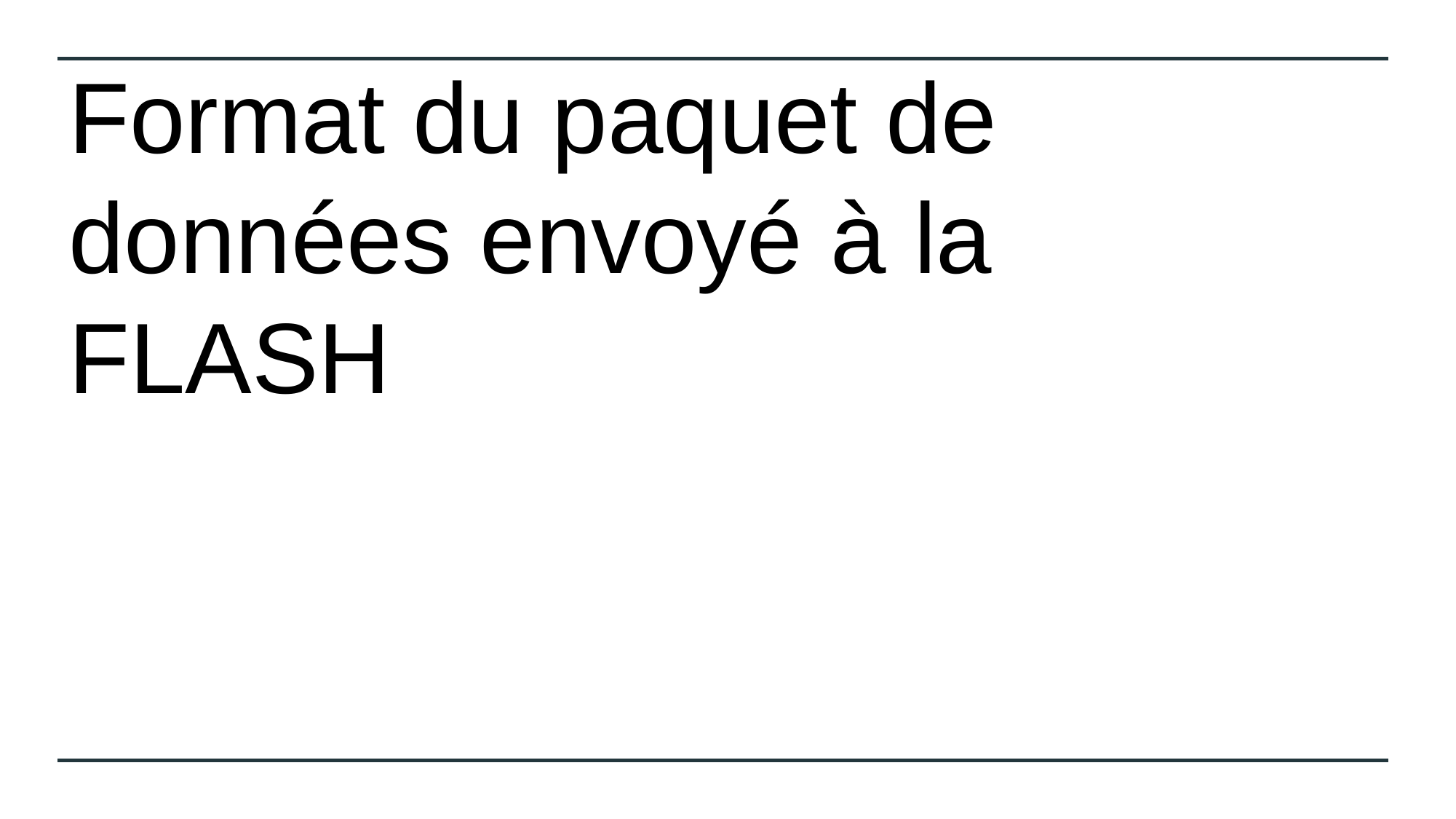

# Format du paquet de données envoyé à la FLASH